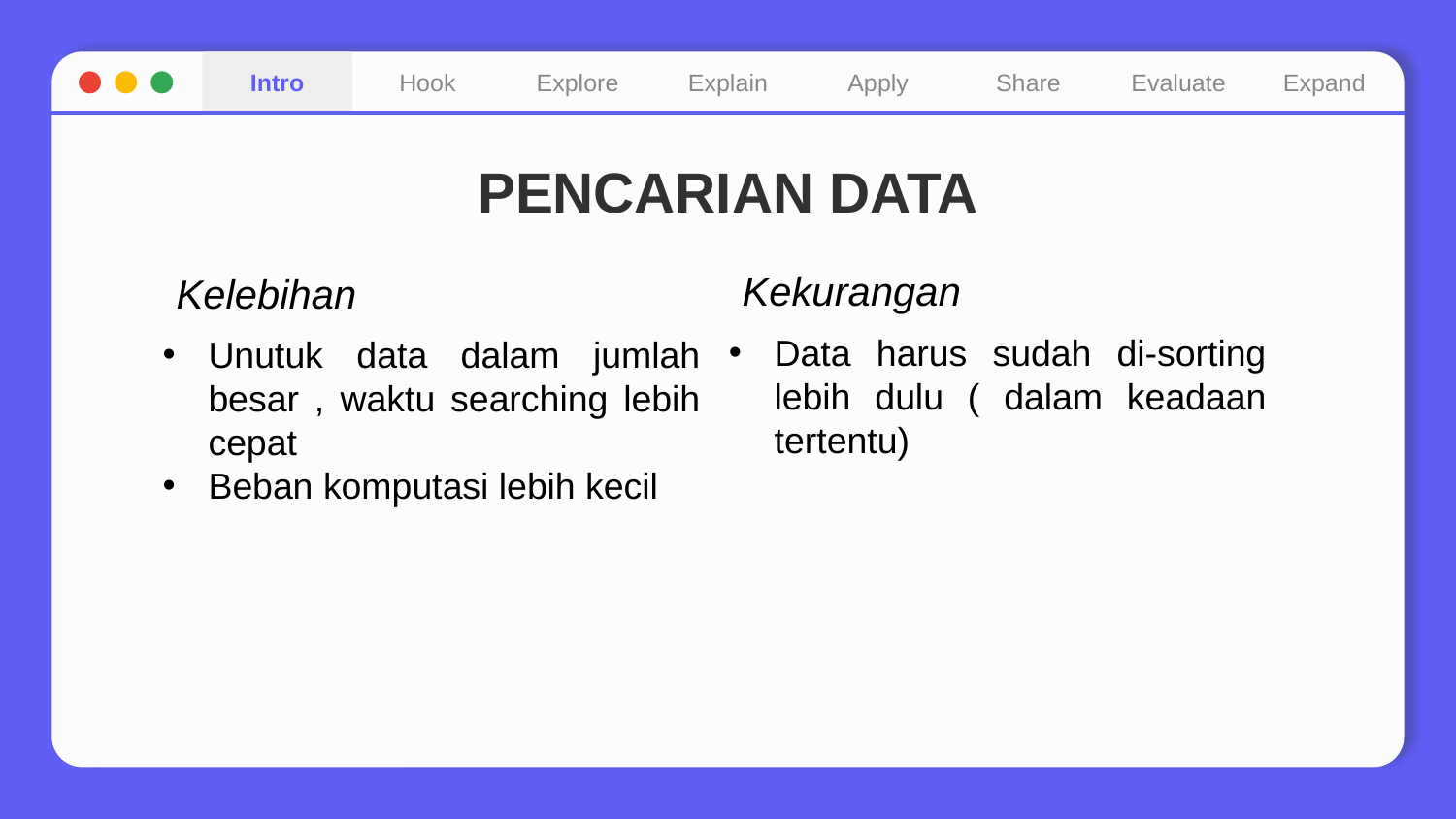

Intro
Hook
Explore
Explain
Apply
Share
Evaluate
Expand

# PENCARIAN DATA
Kekurangan
Kelebihan
Data harus sudah di-sorting lebih dulu ( dalam keadaan tertentu)
Unutuk data dalam jumlah besar , waktu searching lebih cepat
Beban komputasi lebih kecil